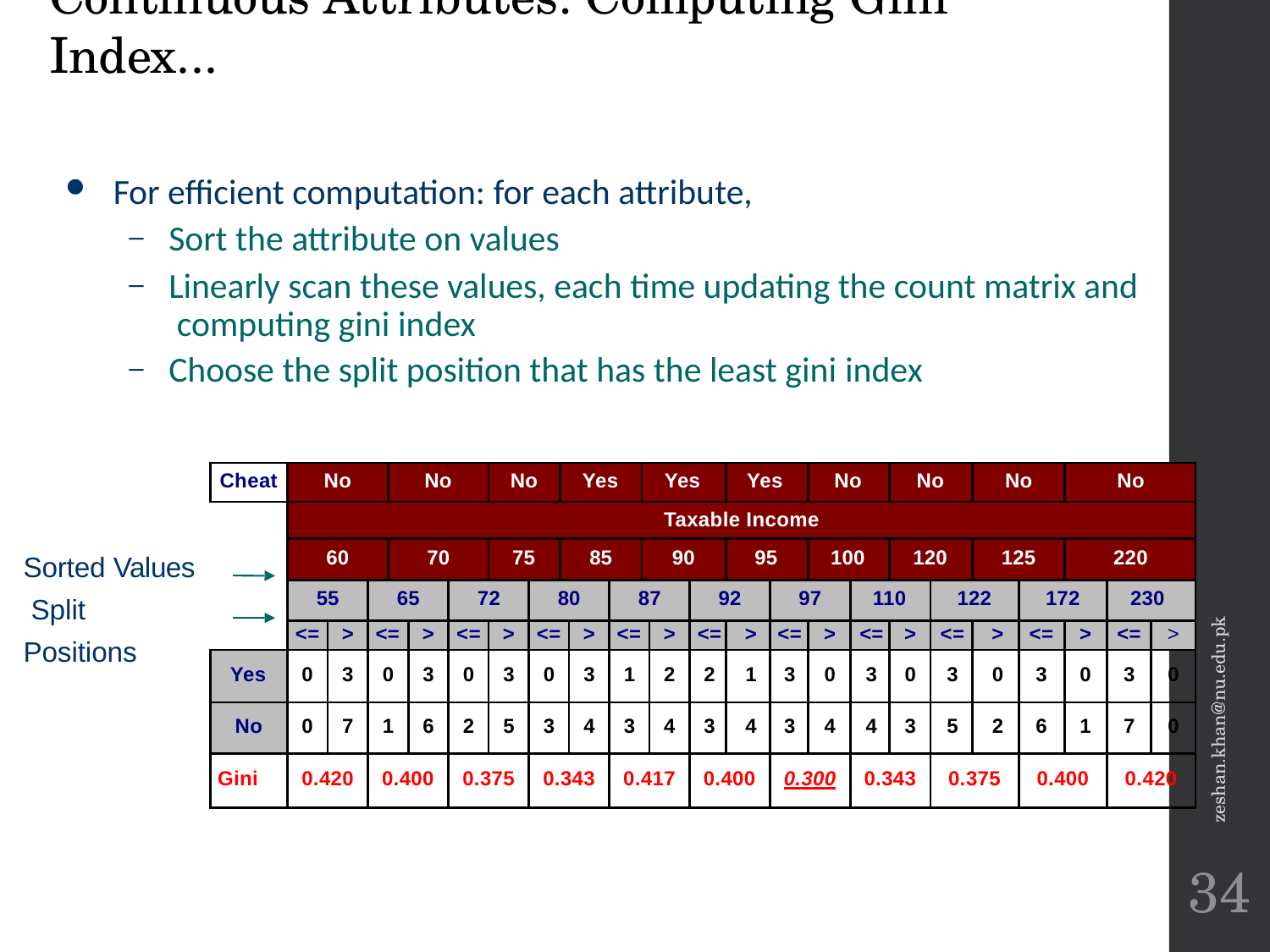

# Continuous Attributes: Computing Gini Index...
For efficient computation: for each attribute,
Sort the attribute on values
Linearly scan these values, each time updating the count matrix and  computing gini index
Choose the split position that has the least gini index
| Cheat | No |  |  | No |  |  | No |  | Yes |  |  | Yes |  |  | Yes |  | No |  | No |  | No |  | No |  |  |
| --- | --- | --- | --- | --- | --- | --- | --- | --- | --- | --- | --- | --- | --- | --- | --- | --- | --- | --- | --- | --- | --- | --- | --- | --- | --- |
|  | Taxable Income |  |  |  |  |  |  |  |  |  |  |  |  |  |  |  |  |  |  |  |  |  |  |  |  |
|  | 60 |  |  | 70 |  |  | 75 |  | 85 |  |  | 90 |  |  | 95 |  | 100 |  | 120 |  | 125 |  | 220 |  |  |
|  | 55 |  | 65 |  |  | 72 |  | 80 |  |  | 87 |  |  | 92 |  | 97 |  | 110 |  | 122 |  | 172 |  | 230 |  |
|  | <= | > | <= |  | > | <= | > | <= |  | > | <= |  | > | <= | > | <= | > | <= | > | <= | > | <= | > | <= | > |
| Yes | 0 | 3 | 0 |  | 3 | 0 | 3 | 0 |  | 3 | 1 |  | 2 | 2 | 1 | 3 | 0 | 3 | 0 | 3 | 0 | 3 | 0 | 3 | 0 |
| No | 0 | 7 | 1 |  | 6 | 2 | 5 | 3 |  | 4 | 3 |  | 4 | 3 | 4 | 3 | 4 | 4 | 3 | 5 | 2 | 6 | 1 | 7 | 0 |
| Gini | 0.420 |  | 0.400 |  |  | 0.375 |  | 0.343 |  |  | 0.417 |  |  | 0.400 |  | 0.300 |  | 0.343 |  | 0.375 |  | 0.400 |  | 0.420 |  |
Sorted Values  Split Positions
zeshan.khan@nu.edu.pk

34